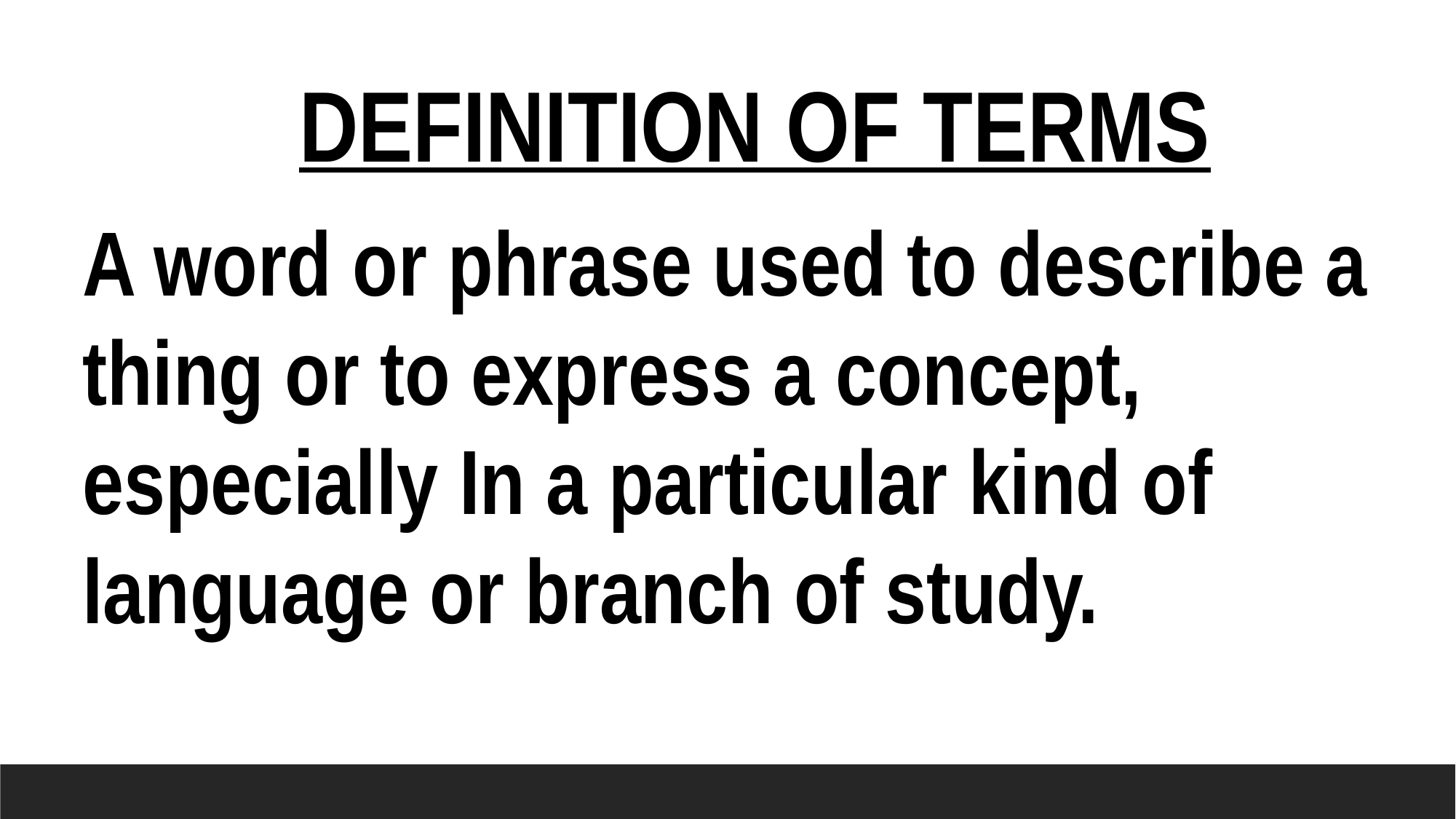

DEFINITION OF TERMS
A word or phrase used to describe a thing or to express a concept, especially In a particular kind of language or branch of study.